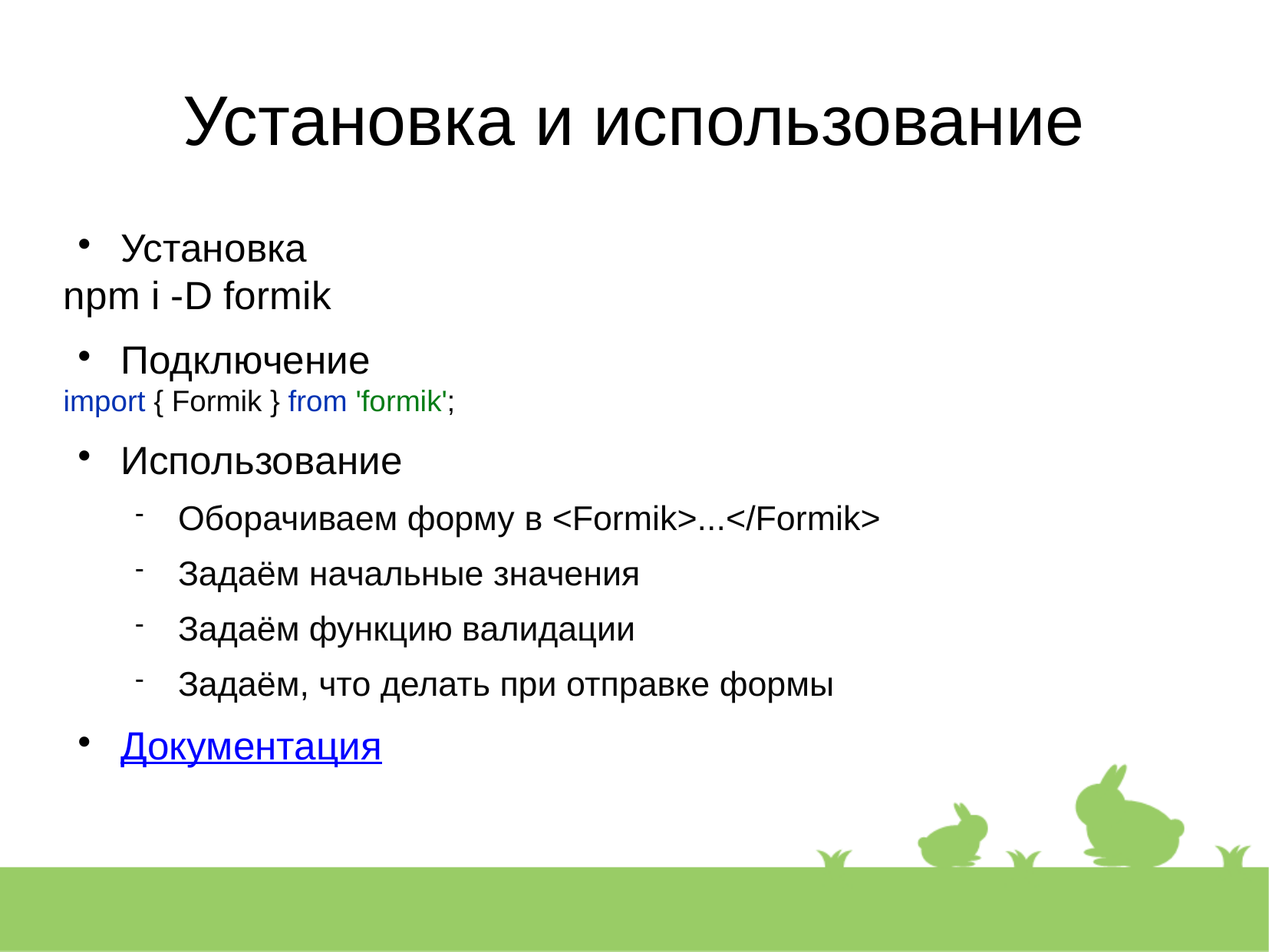

Установка и использование
Установка
npm i -D formik
Подключение
import { Formik } from 'formik';
Использование
Оборачиваем форму в <Formik>...</Formik>
Задаём начальные значения
Задаём функцию валидации
Задаём, что делать при отправке формы
Документация